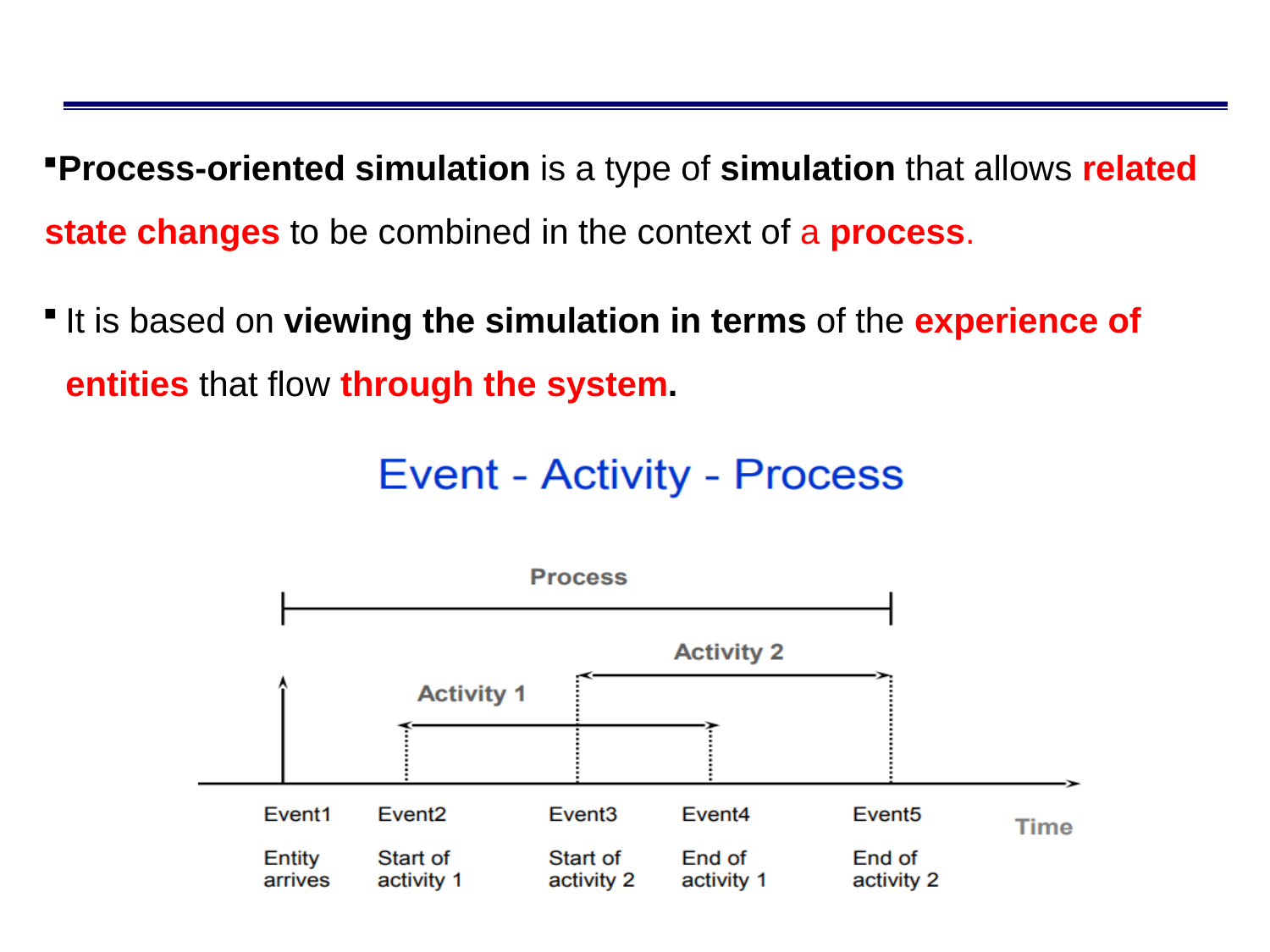

Process-oriented simulation is a type of simulation that allows related  state changes to be combined in the context of a process.
It is based on viewing the simulation in terms of the experience of  entities that flow through the system.